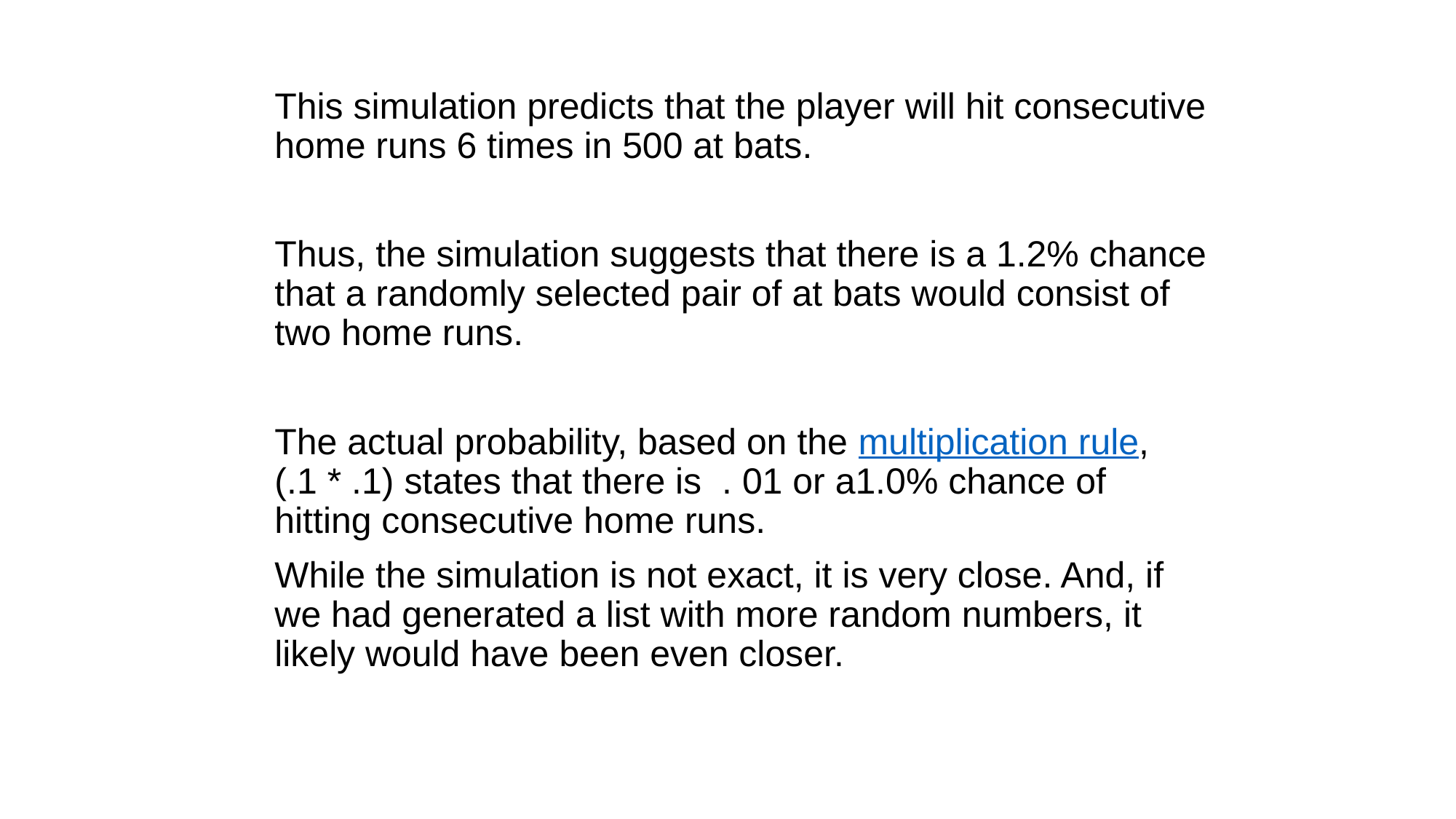

This simulation predicts that the player will hit consecutive home runs 6 times in 500 at bats.

	Thus, the simulation suggests that there is a 1.2% chance that a randomly selected pair of at bats would consist of two home runs.

	The actual probability, based on the multiplication rule,  (.1 * .1) states that there is  . 01 or a1.0% chance of hitting consecutive home runs.
	While the simulation is not exact, it is very close. And, if we had generated a list with more random numbers, it likely would have been even closer.